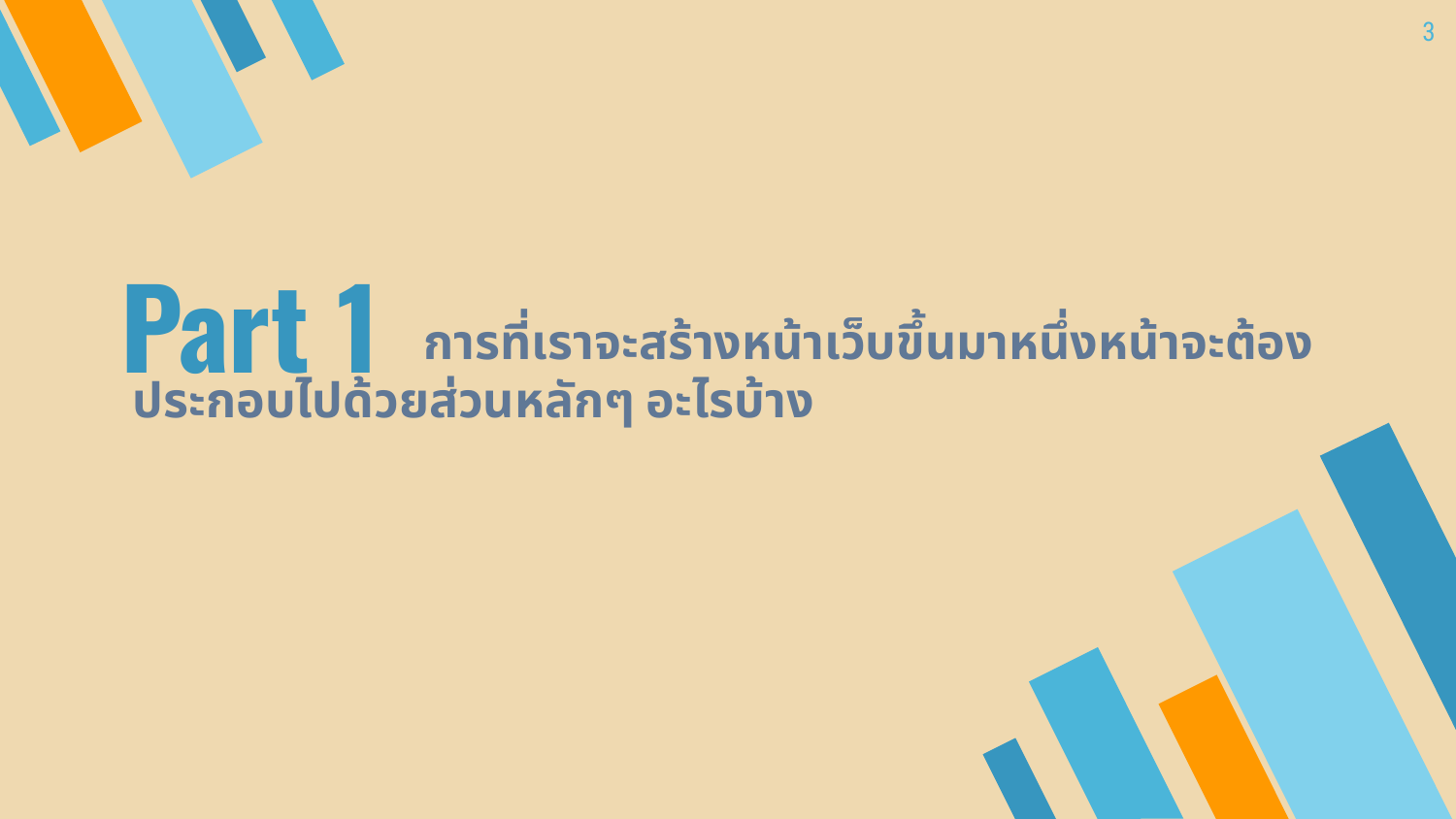

3
# Part 1
		การที่เราจะสร้างหน้าเว็บขึ้นมาหนึ่งหน้าจะต้องประกอบไปด้วยส่วนหลักๆ อะไรบ้าง